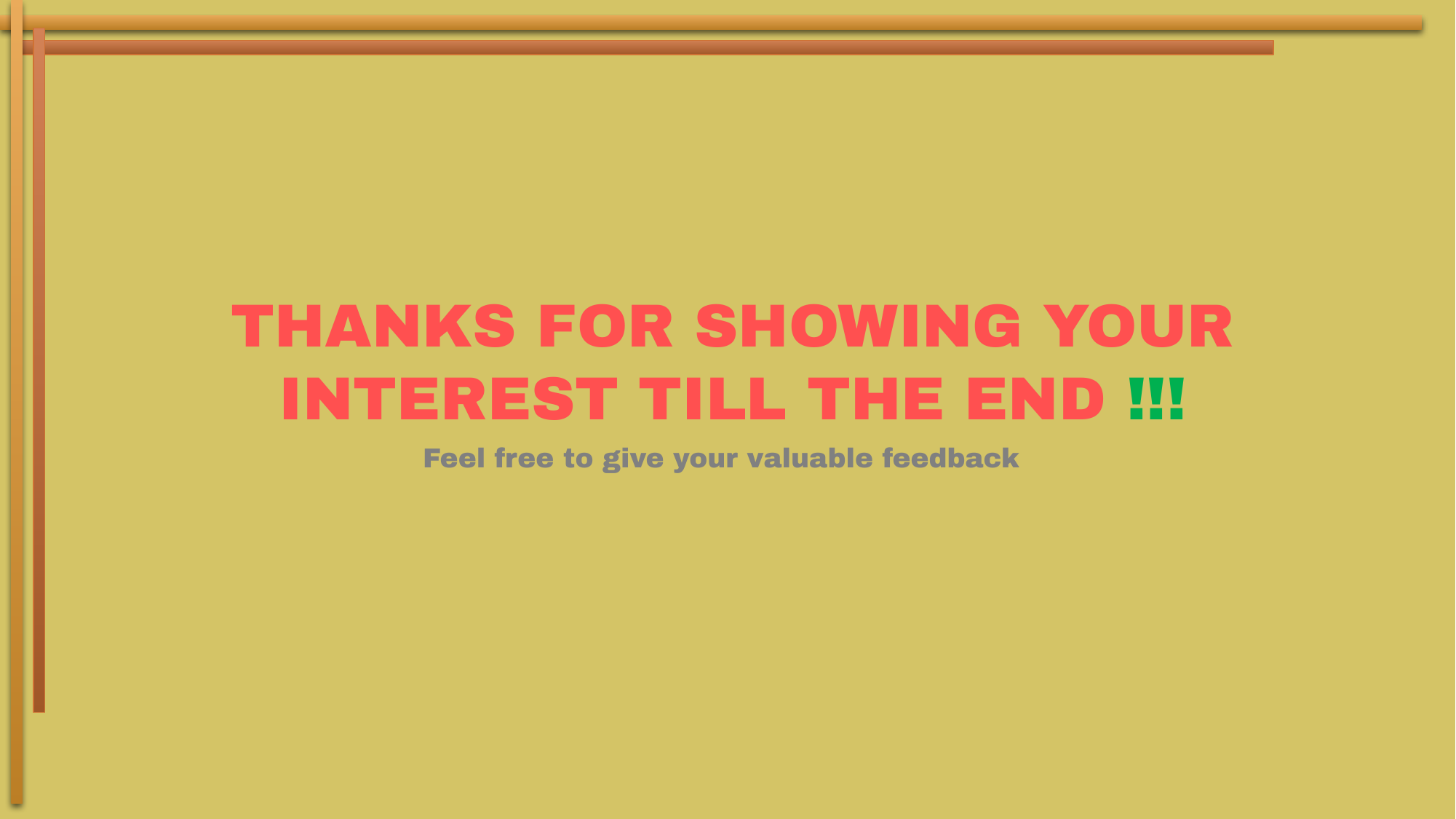

# Thanks for showing your interest till the end !!!
Feel free to give your valuable feedback